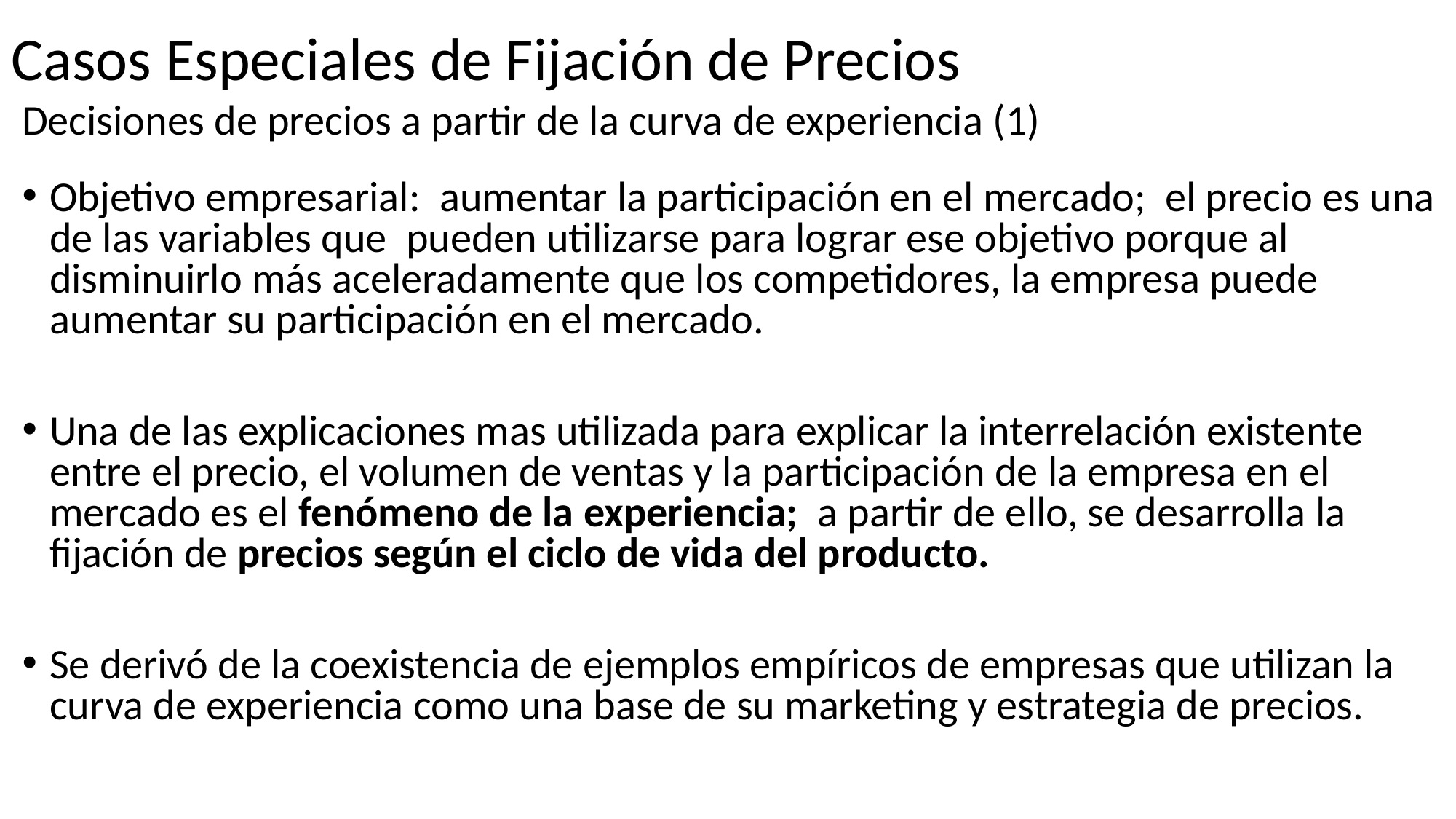

# Casos Especiales de Fijación de Precios Decisiones de precios a partir de la curva de experiencia (1)
Objetivo empresarial:  aumentar la participación en el mercado;  el precio es una de las variables que  pueden utilizarse para lograr ese objetivo porque al disminuirlo más aceleradamente que los competidores, la empresa puede aumentar su participación en el mercado.

Una de las explicaciones mas utilizada para explicar la interrelación existente entre el precio, el volumen de ventas y la participación de la empresa en el mercado es el fenómeno de la experiencia;  a partir de ello, se desarrolla la fijación de precios según el ciclo de vida del producto.

Se derivó de la coexistencia de ejemplos empíricos de empresas que utilizan la curva de experiencia como una base de su marketing y estrategia de precios.